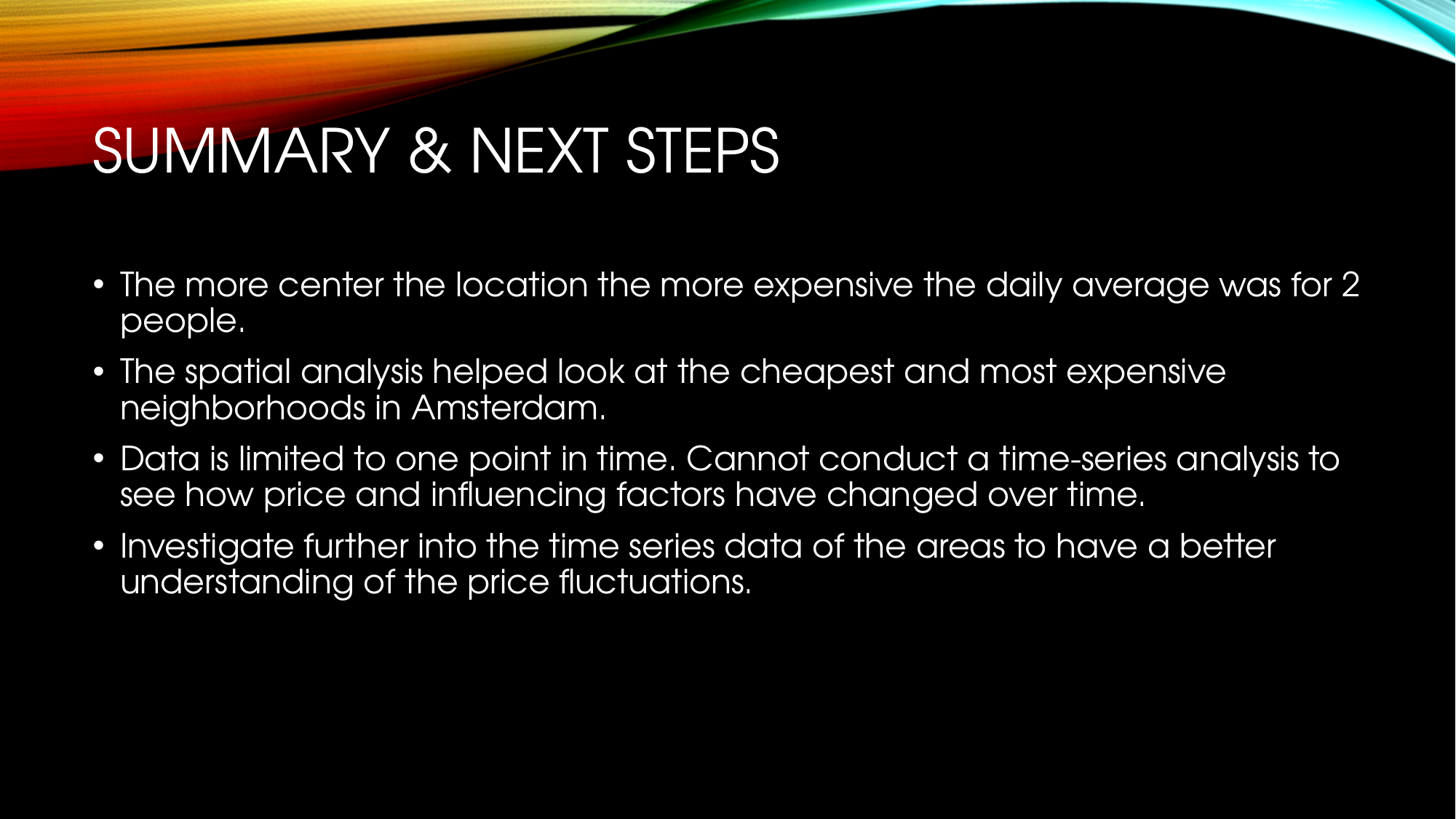

# Summary & Next Steps
The more center the location the more expensive the daily average was for 2 people.
The spatial analysis helped look at the cheapest and most expensive neighborhoods in Amsterdam.
Data is limited to one point in time. Cannot conduct a time-series analysis to see how price and influencing factors have changed over time.
Investigate further into the time series data of the areas to have a better understanding of the price fluctuations.